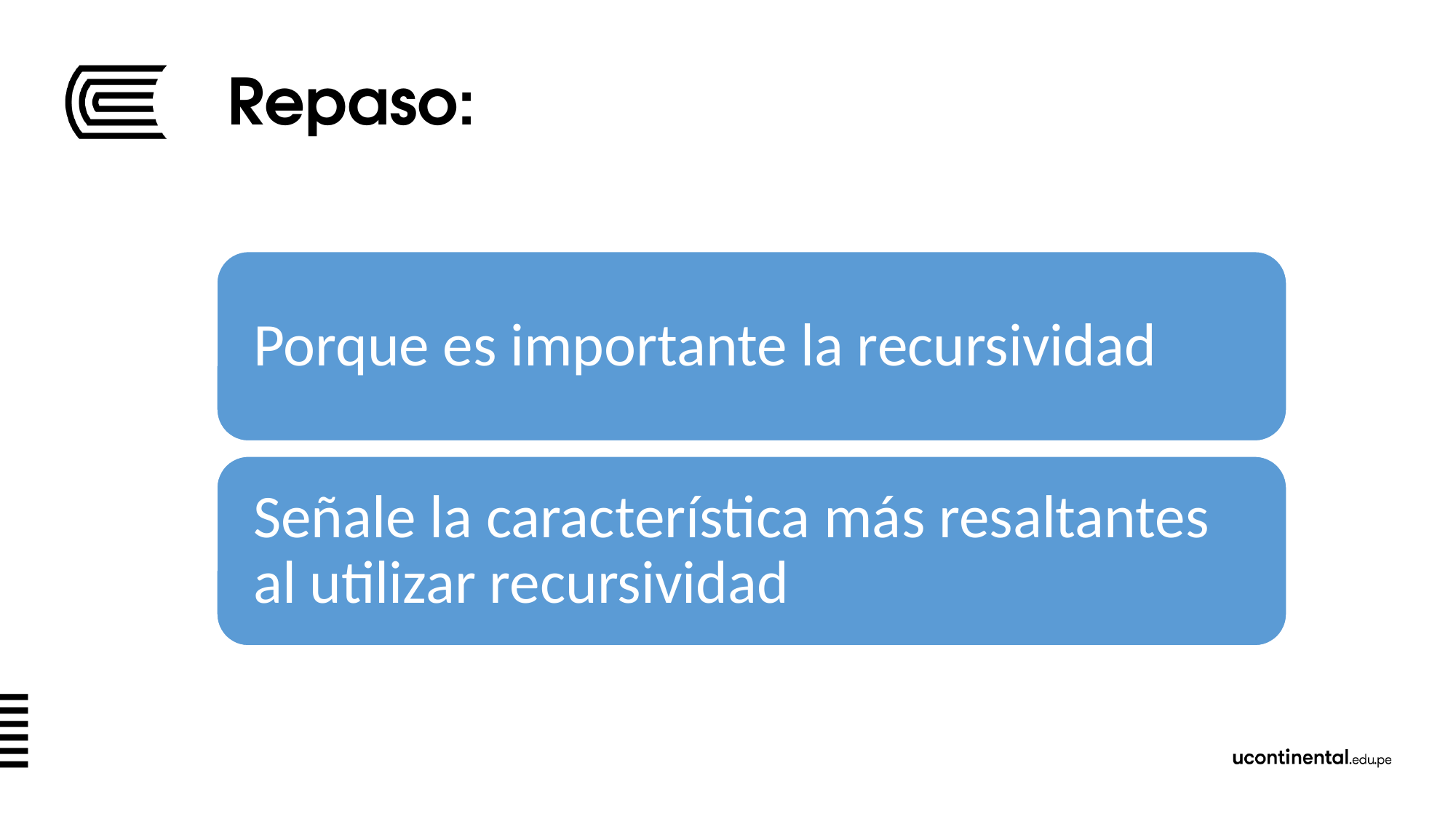

# Repaso:
Porque es importante la recursividad
Señale la característica más resaltantes al utilizar recursividad